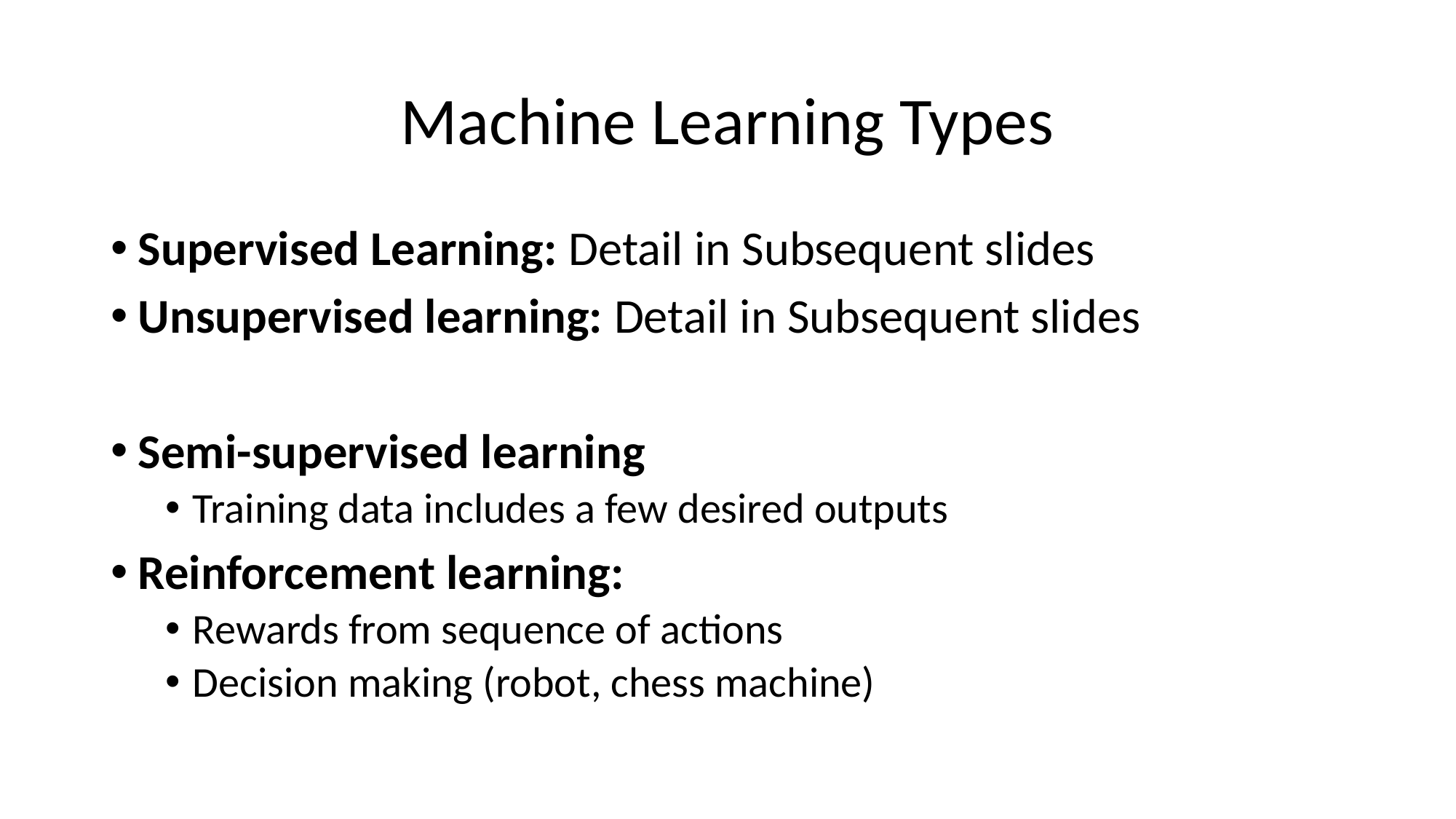

# Machine Learning Types
Supervised Learning: Detail in Subsequent slides
Unsupervised learning: Detail in Subsequent slides

Semi-supervised learning
Training data includes a few desired outputs
Reinforcement learning:
Rewards from sequence of actions
Decision making (robot, chess machine)